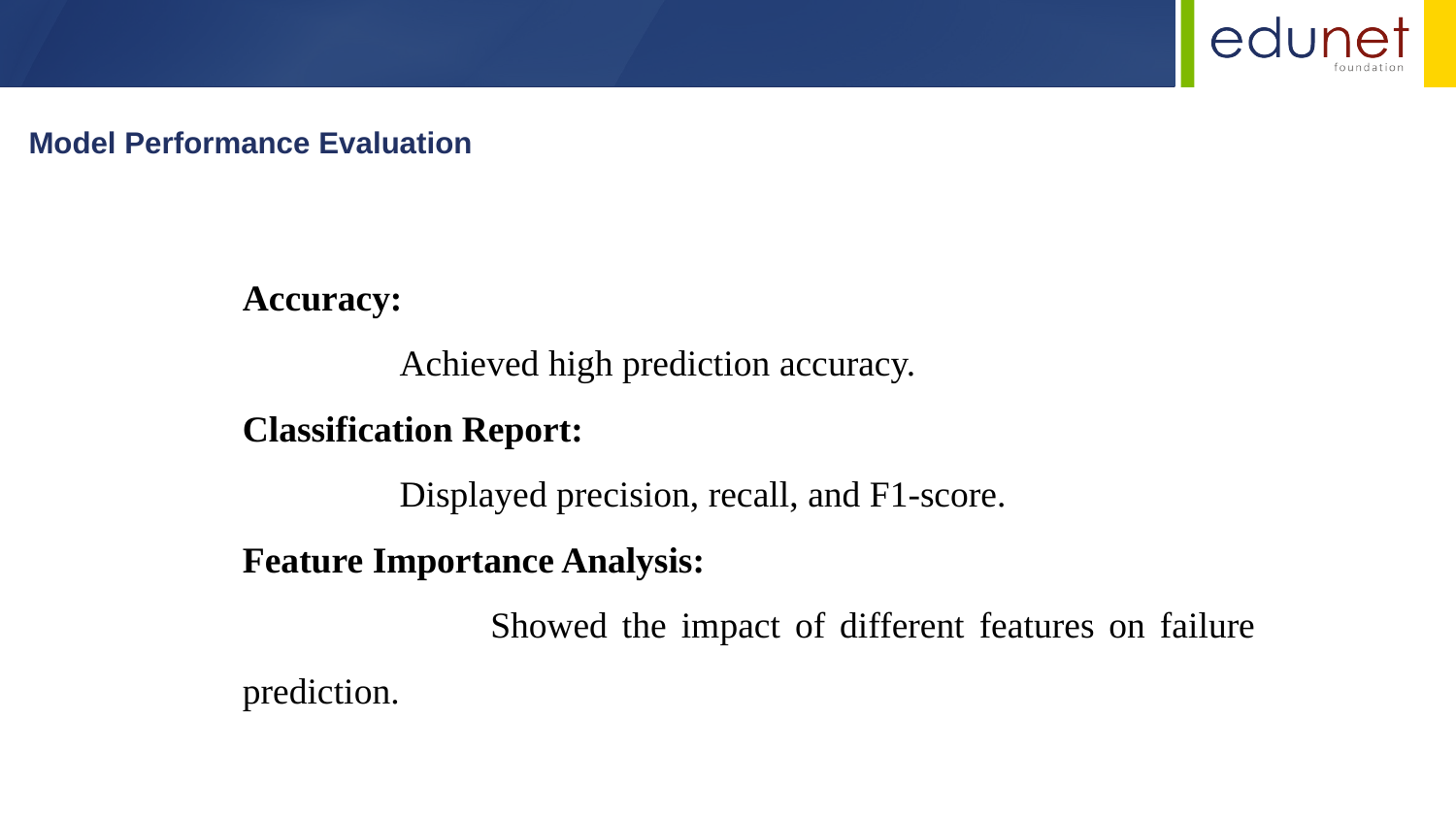

Model Performance Evaluation
Accuracy:
                 Achieved high prediction accuracy.
Classification Report:
                 Displayed precision, recall, and F1-score.
Feature Importance Analysis:
                 Showed the impact of different features on failure  prediction.